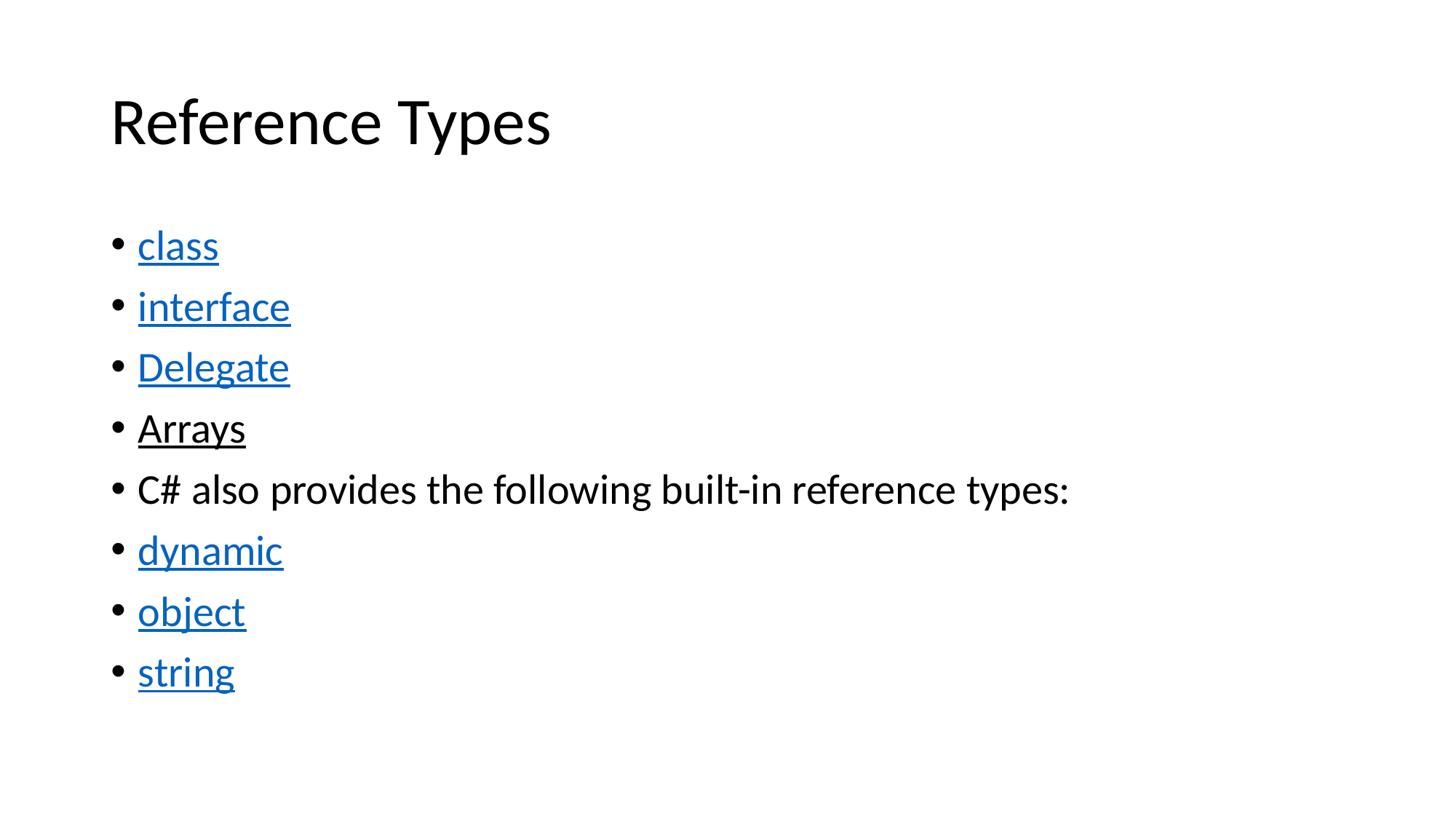

# Reference Types
class
interface
Delegate
Arrays
C# also provides the following built-in reference types:
dynamic
object
string